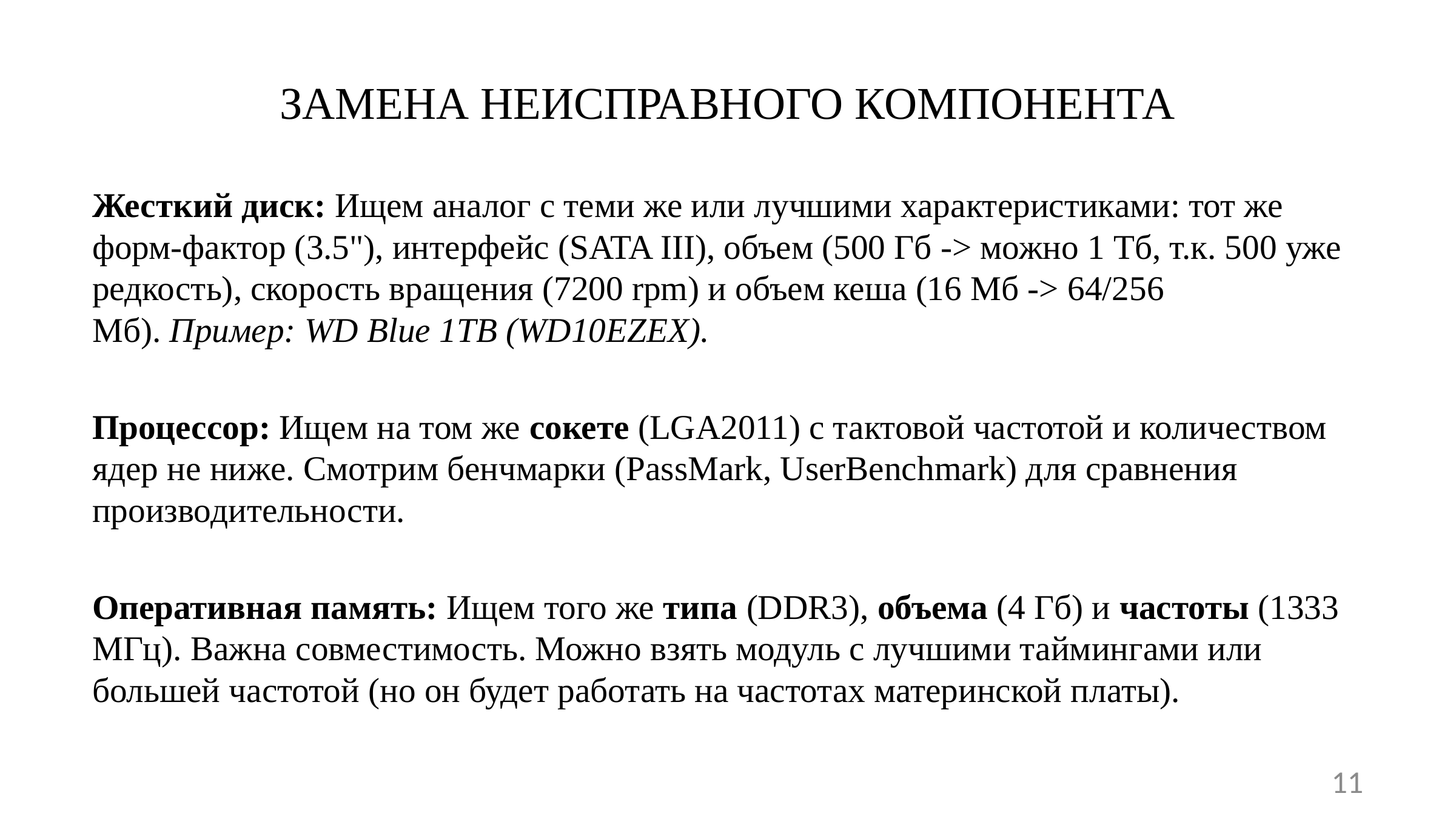

# ЗАМЕНА НЕИСПРАВНОГО КОМПОНЕНТА
Жесткий диск: Ищем аналог с теми же или лучшими характеристиками: тот же форм-фактор (3.5"), интерфейс (SATA III), объем (500 Гб -> можно 1 Тб, т.к. 500 уже редкость), скорость вращения (7200 rpm) и объем кеша (16 Мб -> 64/256 Мб). Пример: WD Blue 1TB (WD10EZEX).

Процессор: Ищем на том же сокете (LGA2011) с тактовой частотой и количеством ядер не ниже. Смотрим бенчмарки (PassMark, UserBenchmark) для сравнения производительности.

Оперативная память: Ищем того же типа (DDR3), объема (4 Гб) и частоты (1333 МГц). Важна совместимость. Можно взять модуль с лучшими таймингами или большей частотой (но он будет работать на частотах материнской платы).

11